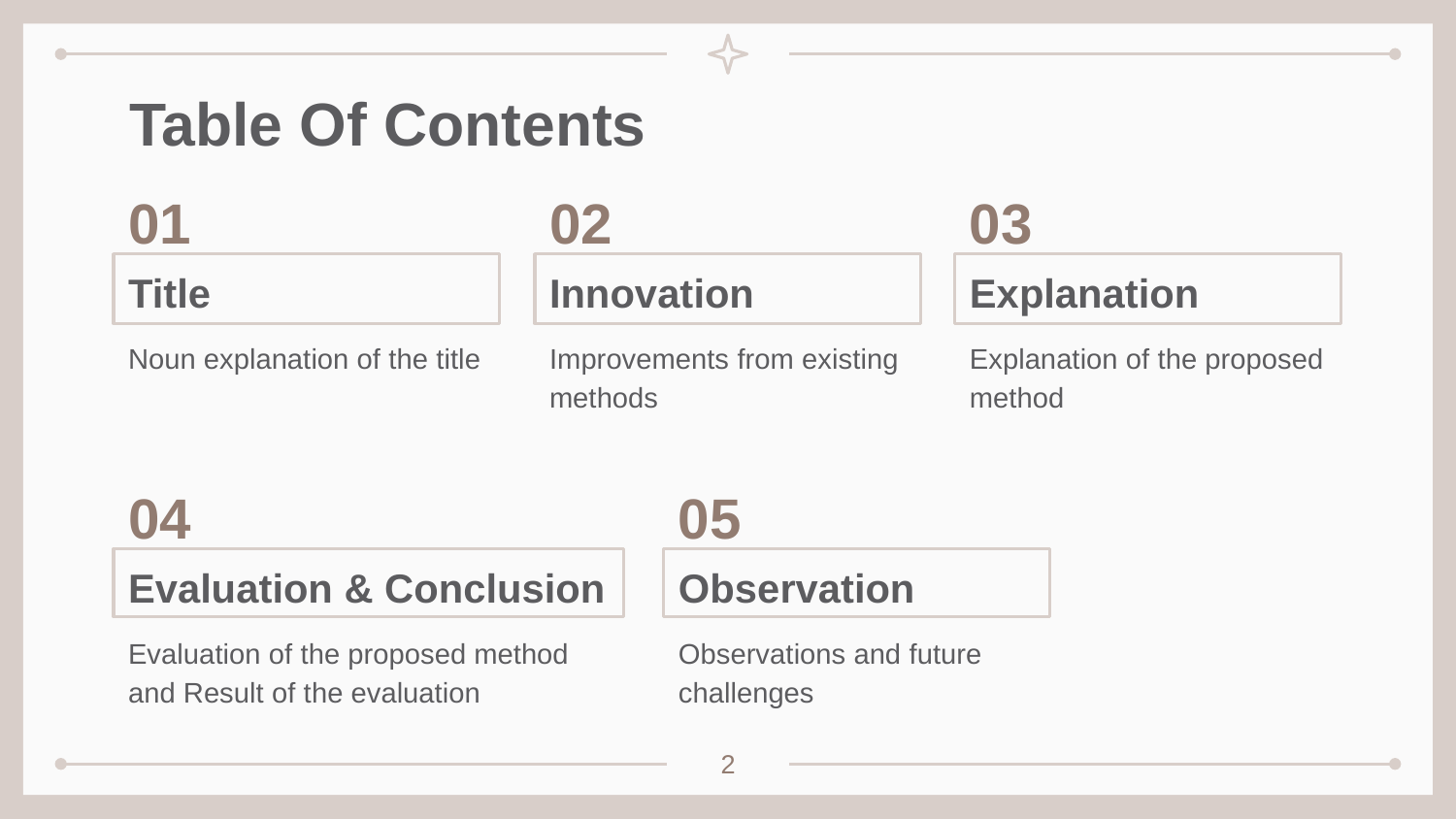

# Table Of Contents
01
02
03
Title
Innovation
Explanation
Improvements from existing methods
Explanation of the proposed method
Noun explanation of the title
04
05
Observation
Evaluation & Conclusion
Observations and future challenges
Evaluation of the proposed method and Result of the evaluation
2